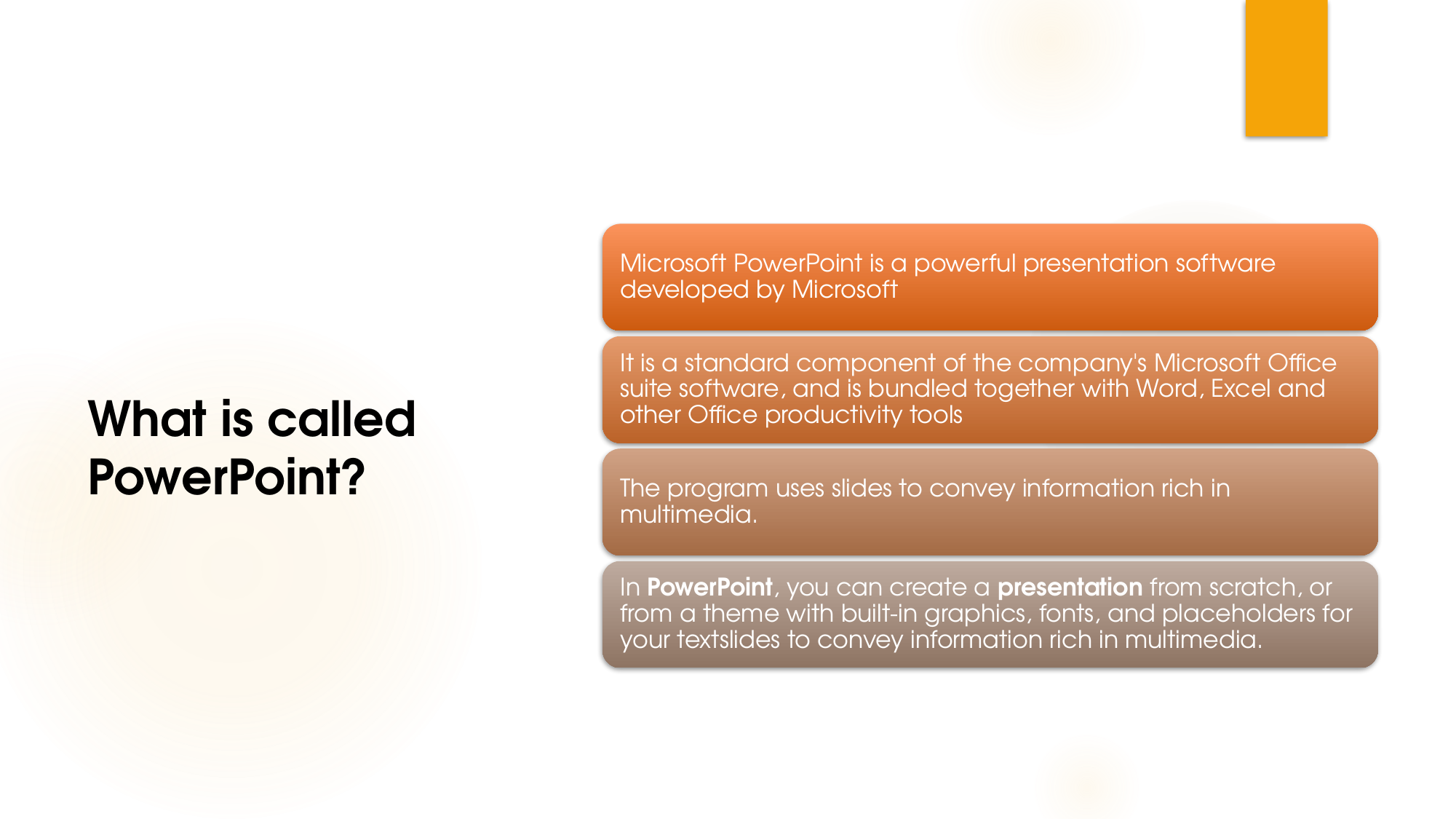

# What is called PowerPoint?
Microsoft PowerPoint is a powerful presentation software developed by Microsoft
It is a standard component of the company's Microsoft Office suite software, and is bundled together with Word, Excel and other Office productivity tools
The program uses slides to convey information rich in multimedia.
In PowerPoint, you can create a presentation from scratch, or from a theme with built-in graphics, fonts, and placeholders for your textslides to convey information rich in multimedia.